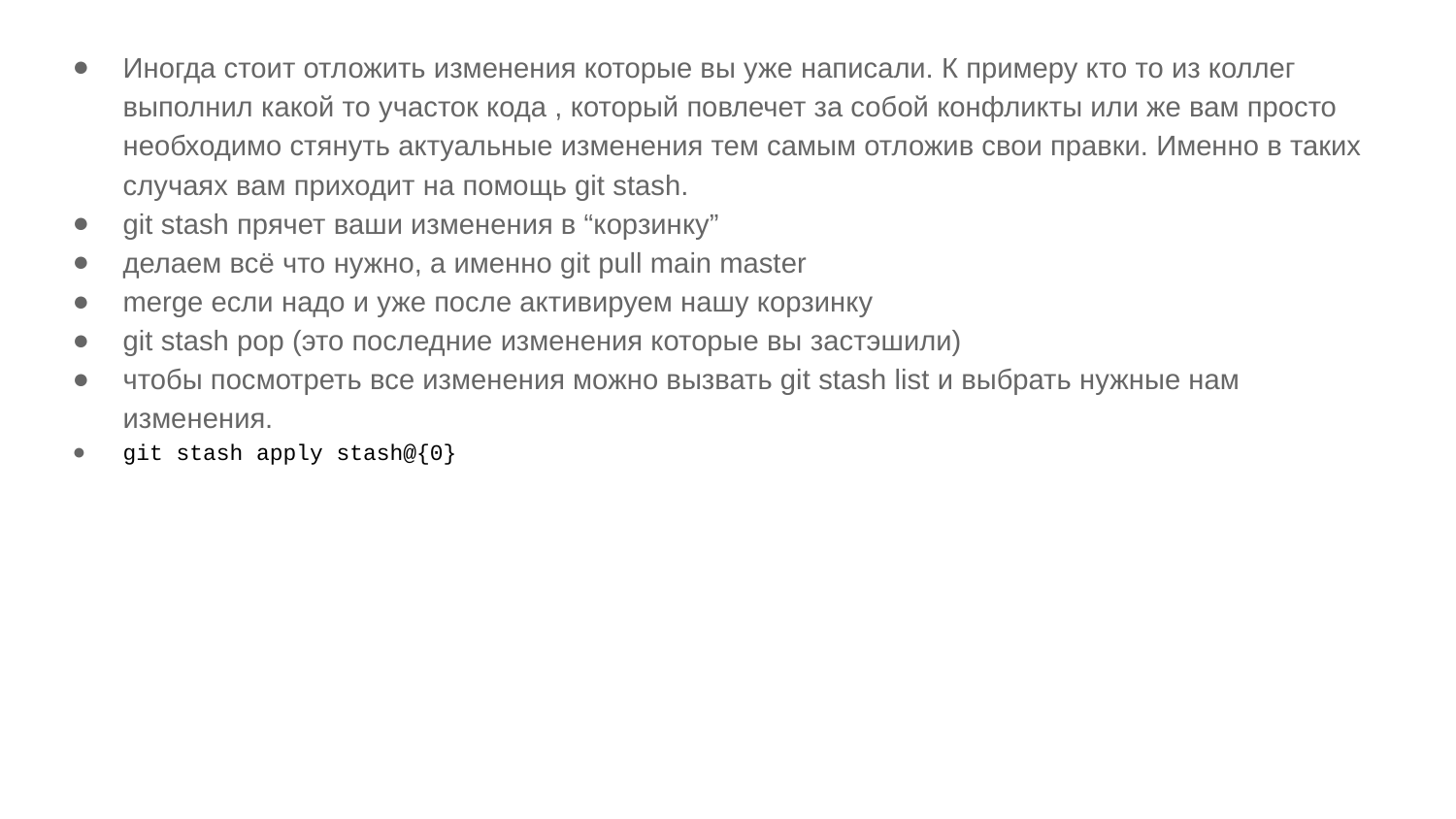

Иногда стоит отложить изменения которые вы уже написали. К примеру кто то из коллег выполнил какой то участок кода , который повлечет за собой конфликты или же вам просто необходимо стянуть актуальные изменения тем самым отложив свои правки. Именно в таких случаях вам приходит на помощь git stash.
git stash прячет ваши изменения в “корзинку”
делаем всё что нужно, а именно git pull main master
merge если надо и уже после активируем нашу корзинку
git stash pop (это последние изменения которые вы застэшили)
чтобы посмотреть все изменения можно вызвать git stash list и выбрать нужные нам изменения.
git stash apply stash@{0}